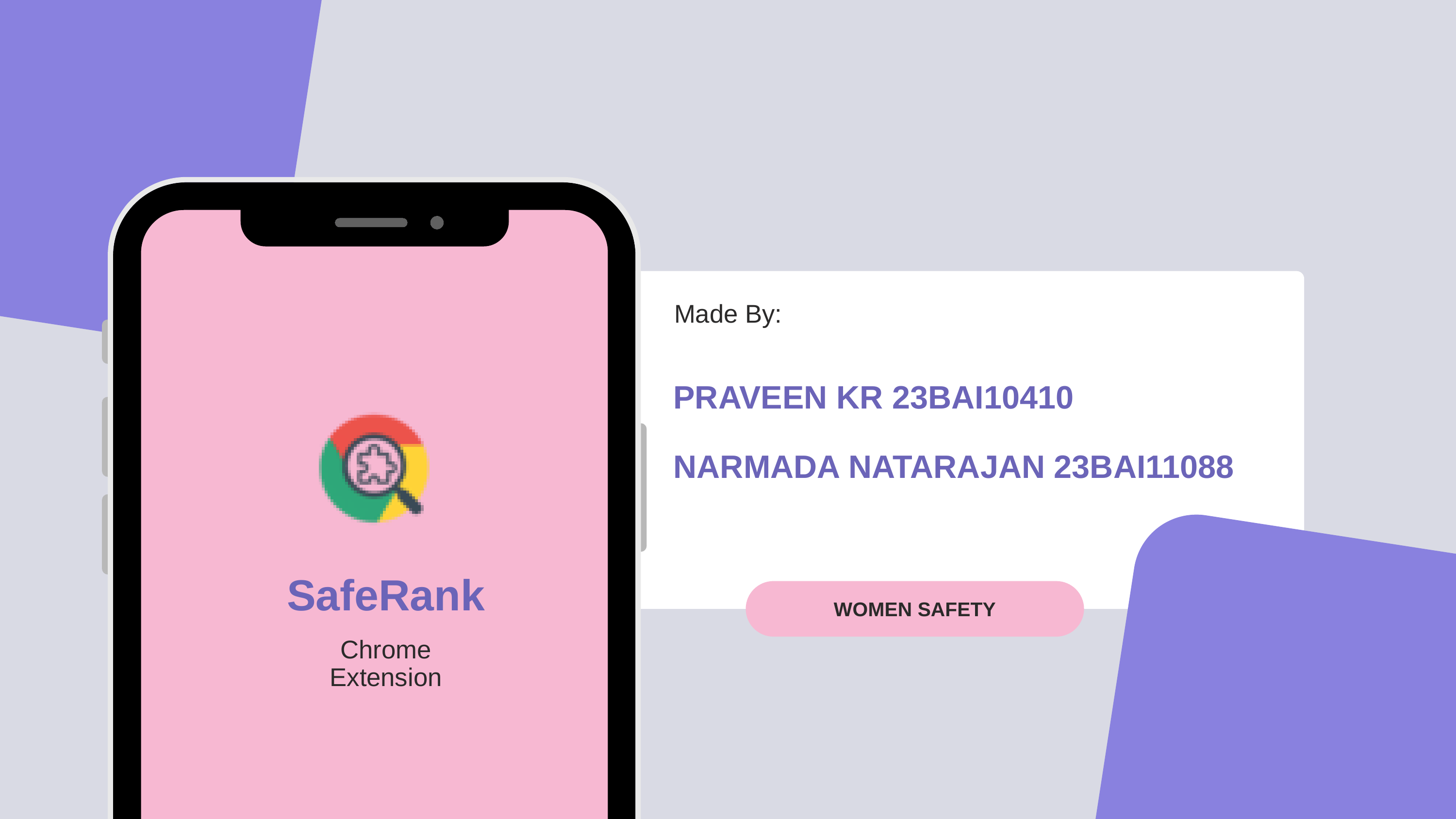

Made By:
PRAVEEN KR 23BAI10410

NARMADA NATARAJAN 23BAI11088

SafeRank

WOMEN SAFETY
Chrome Extension